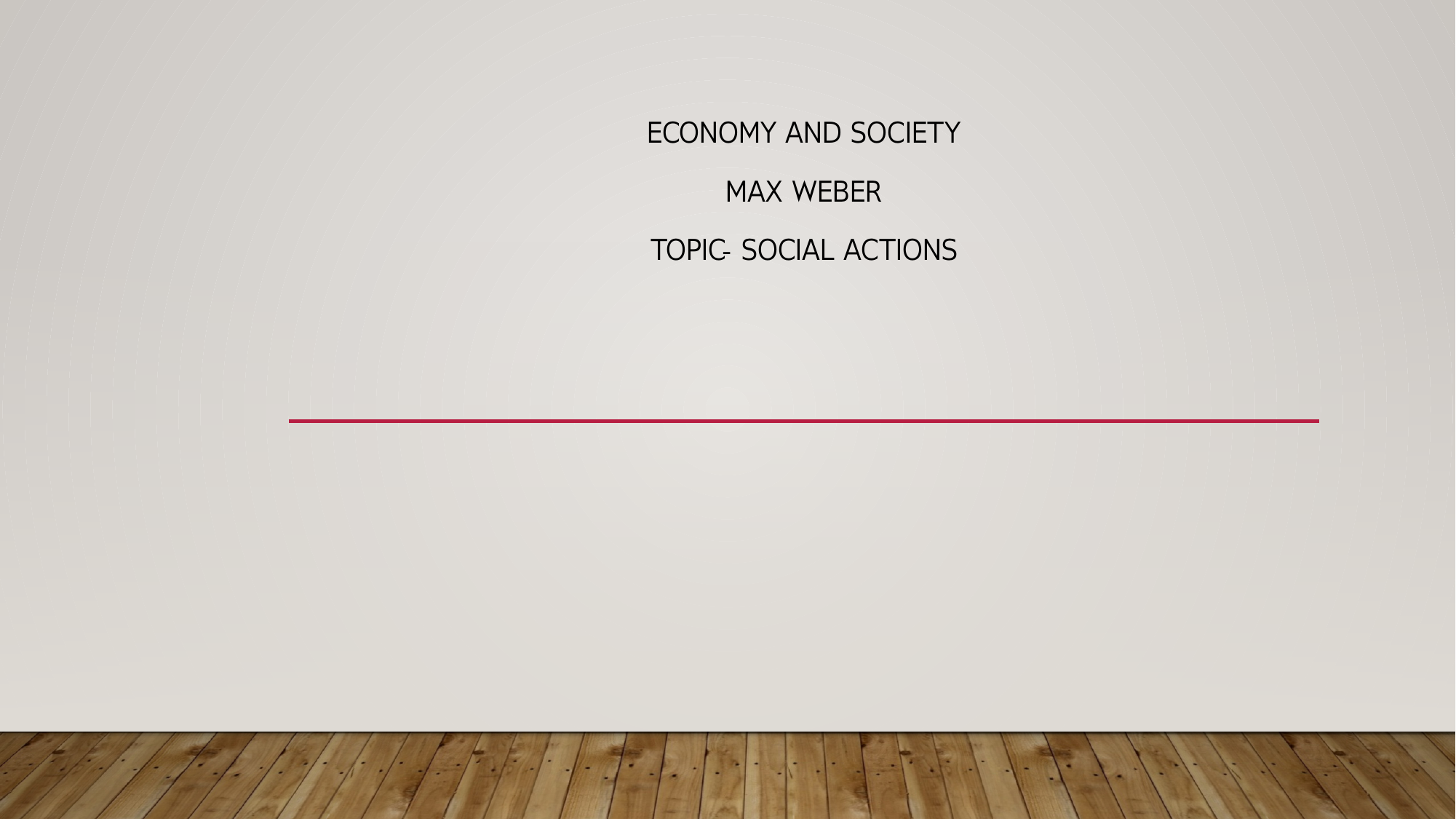

Economy and Society
Max Weber
Topic- Social actions